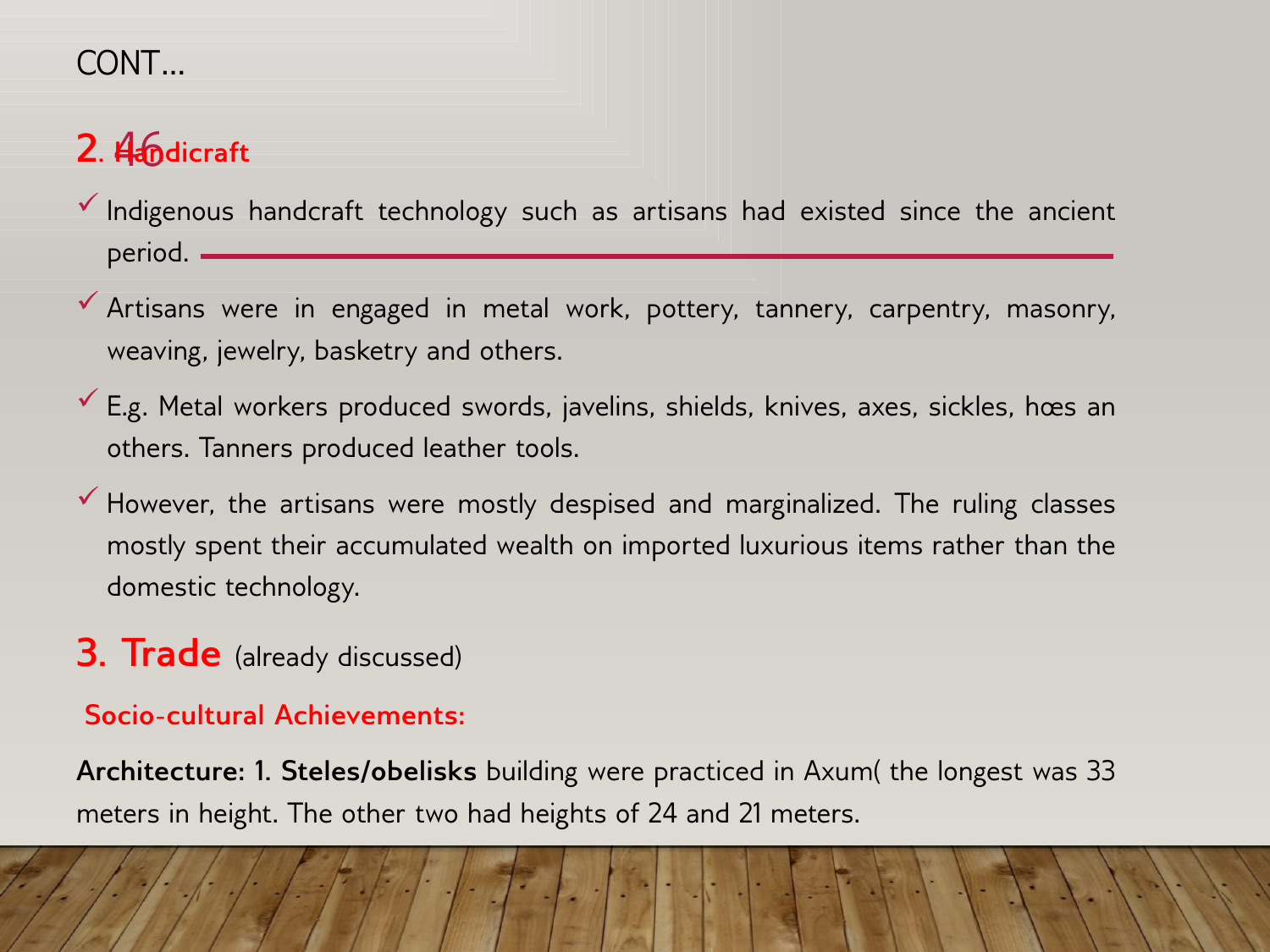

# Cont…
2. Handicraft
Indigenous handcraft technology such as artisans had existed since the ancient period.
Artisans were in engaged in metal work, pottery, tannery, carpentry, masonry, weaving, jewelry, basketry and others.
E.g. Metal workers produced swords, javelins, shields, knives, axes, sickles, hoes an others. Tanners produced leather tools.
However, the artisans were mostly despised and marginalized. The ruling classes mostly spent their accumulated wealth on imported luxurious items rather than the domestic technology.
3. Trade (already discussed)
 Socio-cultural Achievements:
Architecture: 1. Steles/obelisks building were practiced in Axum( the longest was 33 meters in height. The other two had heights of 24 and 21 meters.

46